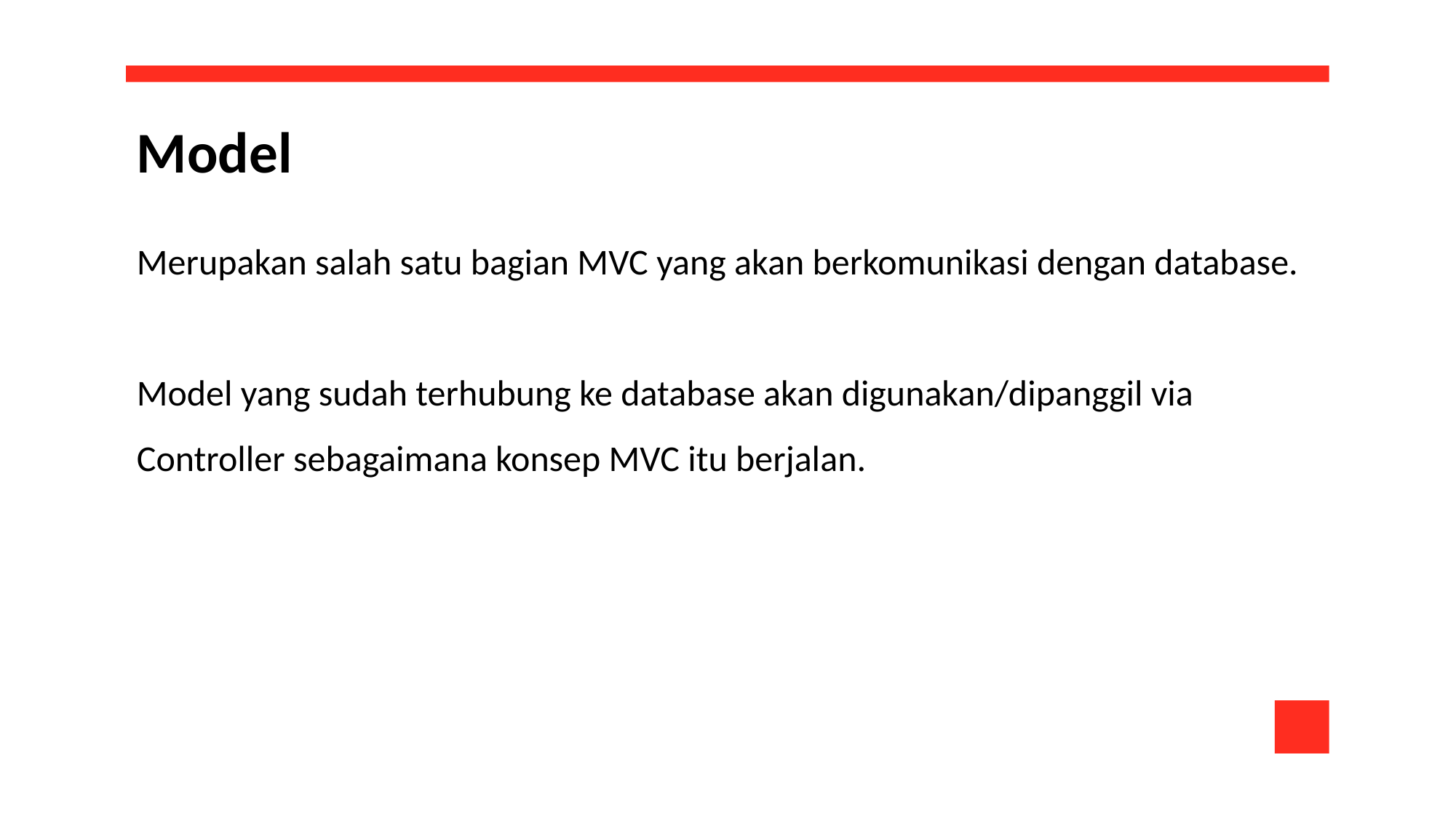

Model
Merupakan salah satu bagian MVC yang akan berkomunikasi dengan database.

Model yang sudah terhubung ke database akan digunakan/dipanggil via Controller sebagaimana konsep MVC itu berjalan.